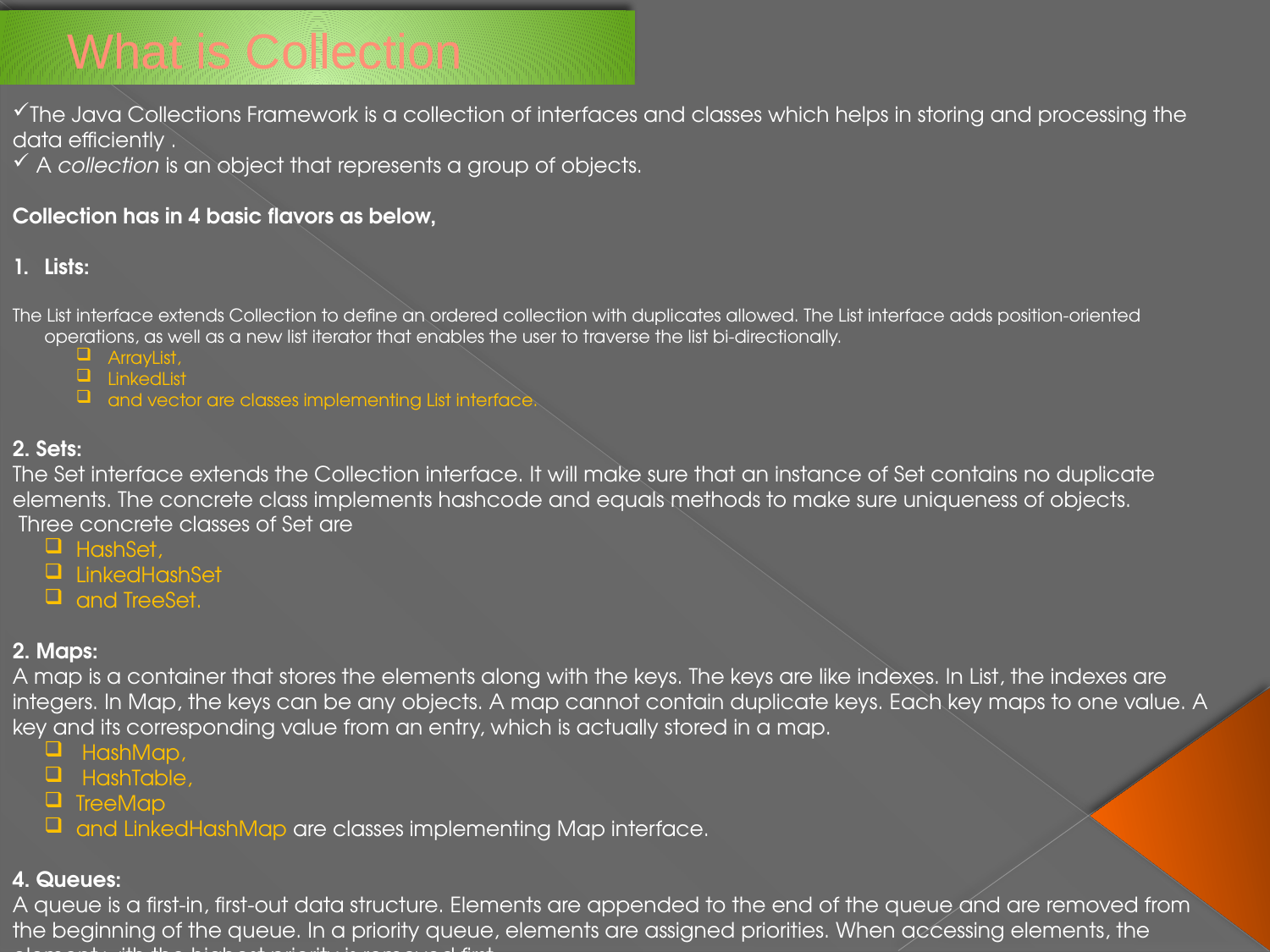

What is Collection
The Java Collections Framework is a collection of interfaces and classes which helps in storing and processing the data efficiently .
 A collection is an object that represents a group of objects.

Collection has in 4 basic flavors as below,

Lists:
The List interface extends Collection to define an ordered collection with duplicates allowed. The List interface adds position-oriented operations, as well as a new list iterator that enables the user to traverse the list bi-directionally.
ArrayList,
LinkedList
and vector are classes implementing List interface.

2. Sets: 
The Set interface extends the Collection interface. It will make sure that an instance of Set contains no duplicate elements. The concrete class implements hashcode and equals methods to make sure uniqueness of objects.
 Three concrete classes of Set are
HashSet,
LinkedHashSet
and TreeSet.

2. Maps: 
A map is a container that stores the elements along with the keys. The keys are like indexes. In List, the indexes are integers. In Map, the keys can be any objects. A map cannot contain duplicate keys. Each key maps to one value. A key and its corresponding value from an entry, which is actually stored in a map.
 HashMap,
 HashTable,
TreeMap
and LinkedHashMap are classes implementing Map interface.

4. Queues:
A queue is a first-in, first-out data structure. Elements are appended to the end of the queue and are removed from the beginning of the queue. In a priority queue, elements are assigned priorities. When accessing elements, the element with the highest priority is removed first.